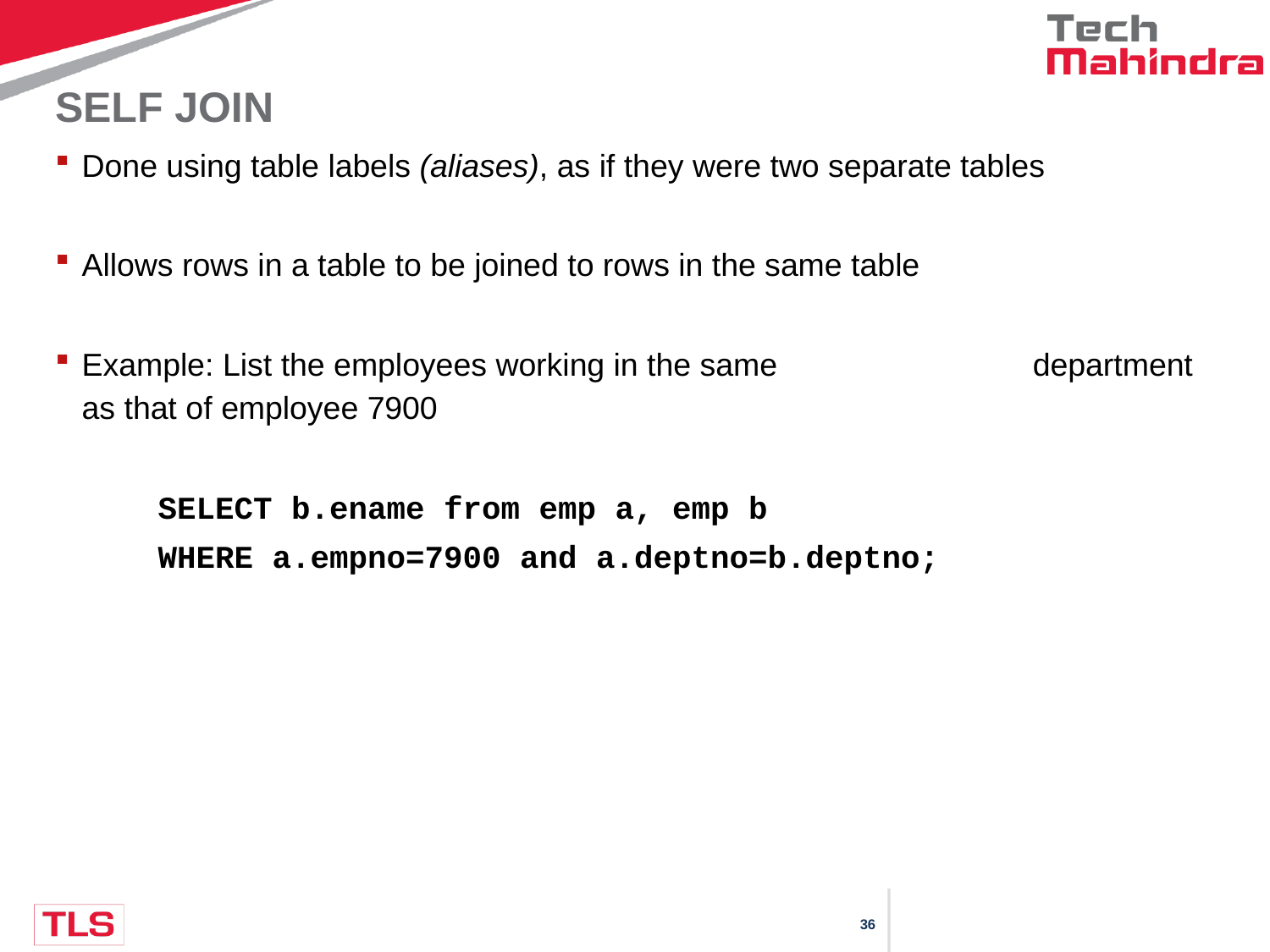

# SELF JOIN
Done using table labels (aliases), as if they were two separate tables

Allows rows in a table to be joined to rows in the same table

Example: List the employees working in the same 	  	       department as that of employee 7900

    SELECT b.ename from emp a, emp b
    WHERE a.empno=7900 and a.deptno=b.deptno;
Copyright © 2016 Tech Mahindra. All Rights Reserved.